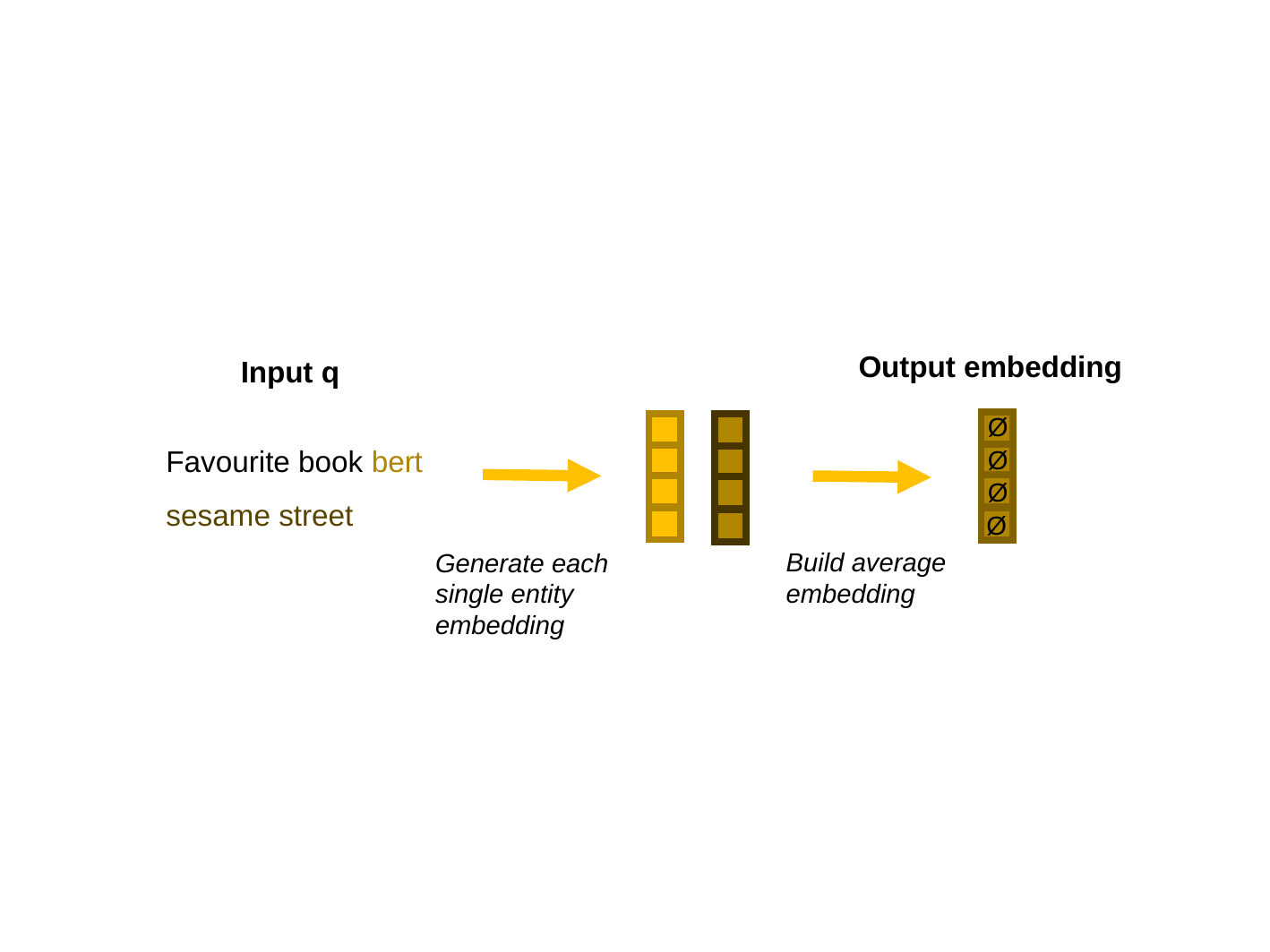

Output embedding
Input q
Ø
Ø

Ø
Ø
Favourite book bert sesame street

Build average embedding
Generate each single entity embedding